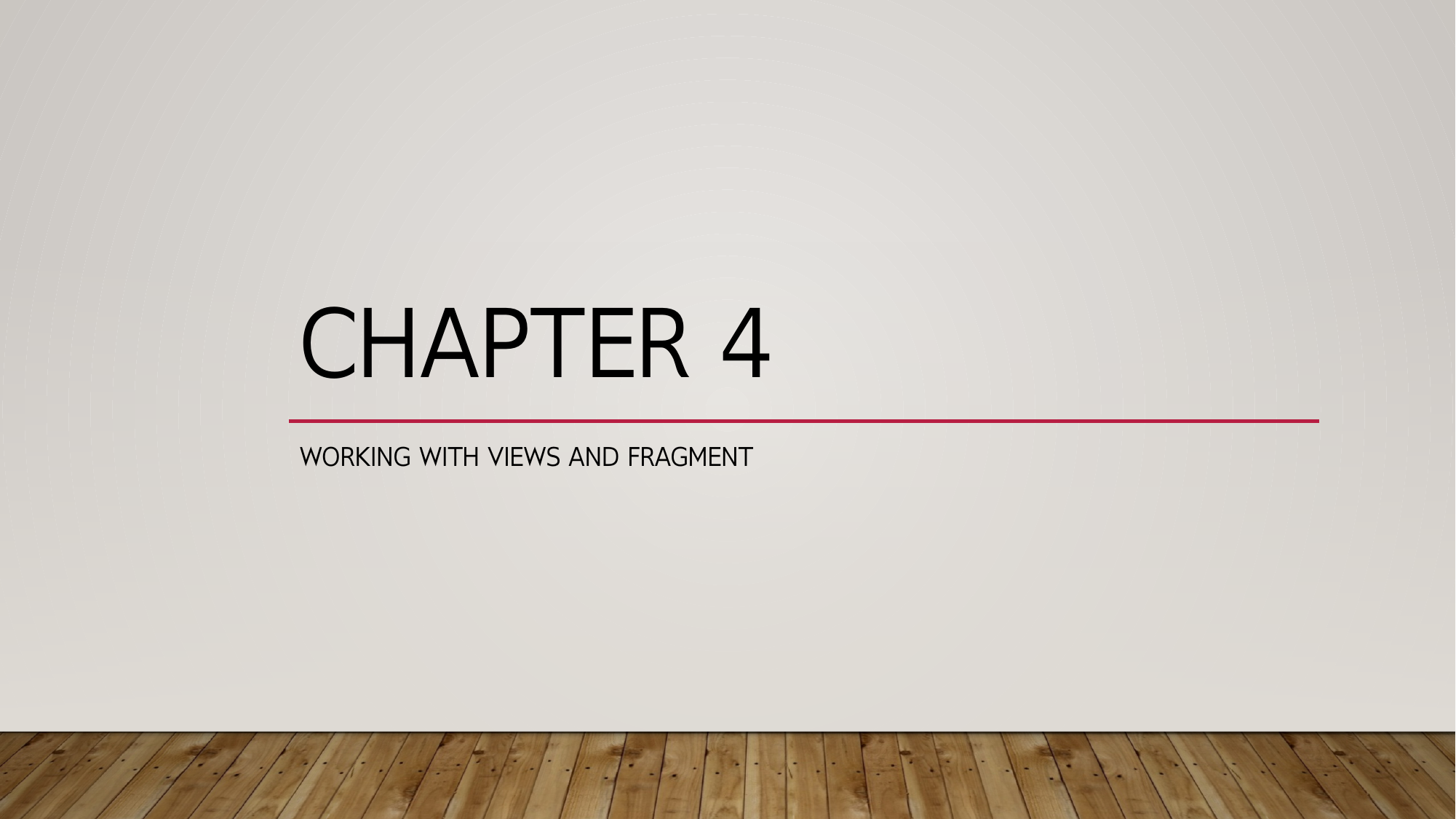

# Chapter 4
Working with Views and Fragment